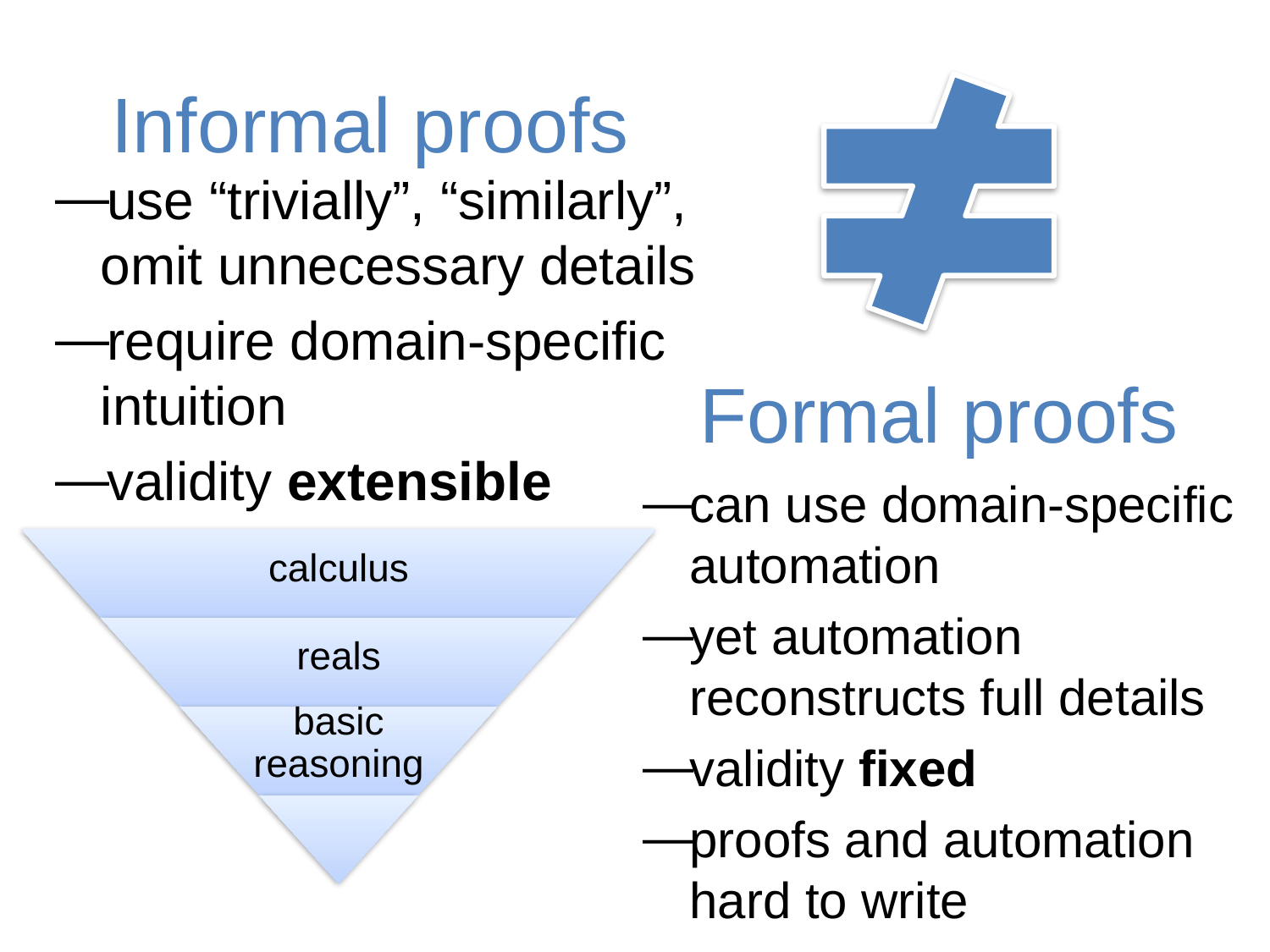

Informal proofs

use “trivially”, “similarly”, omit unnecessary details
require domain-specific intuition
validity extensible

Formal proofs
can use domain-specific automation
yet automation reconstructs full details
validity fixed
proofs and automation hard to write

calculus
reals
basic reasoning